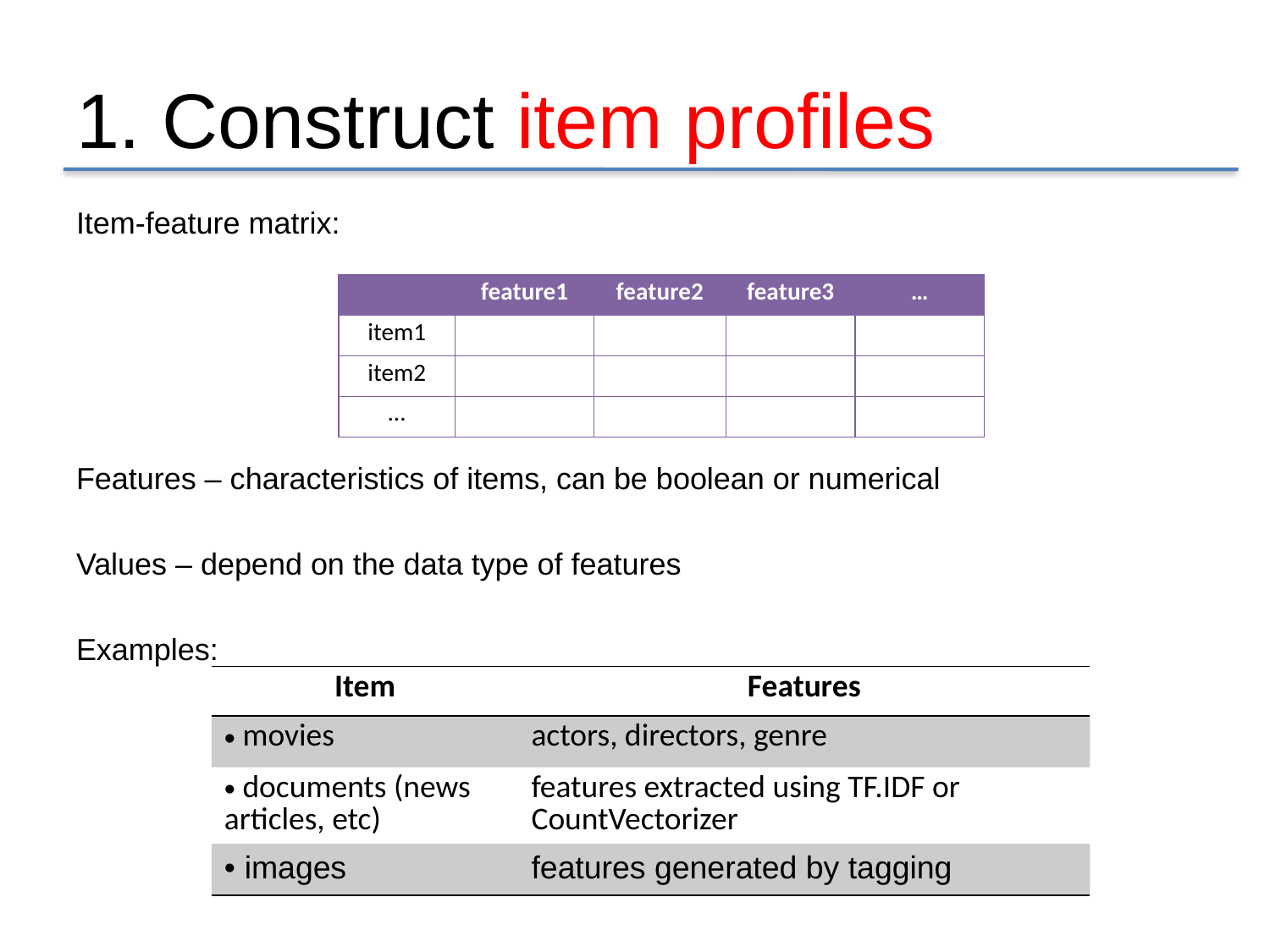

# 1. Construct item profiles
Item-feature matrix:

Features – characteristics of items, can be boolean or numerical

Values – depend on the data type of features

Examples:

|  | feature1 | feature2 | feature3 | … |
| --- | --- | --- | --- | --- |
| item1 |  |  |  |  |
| item2 |  |  |  |  |
| … |  |  |  |  |
| Item | Features |
| --- | --- |
| movies | actors, directors, genre |
| documents (news articles, etc) | features extracted using TF.IDF or CountVectorizer |
| images | features generated by tagging |